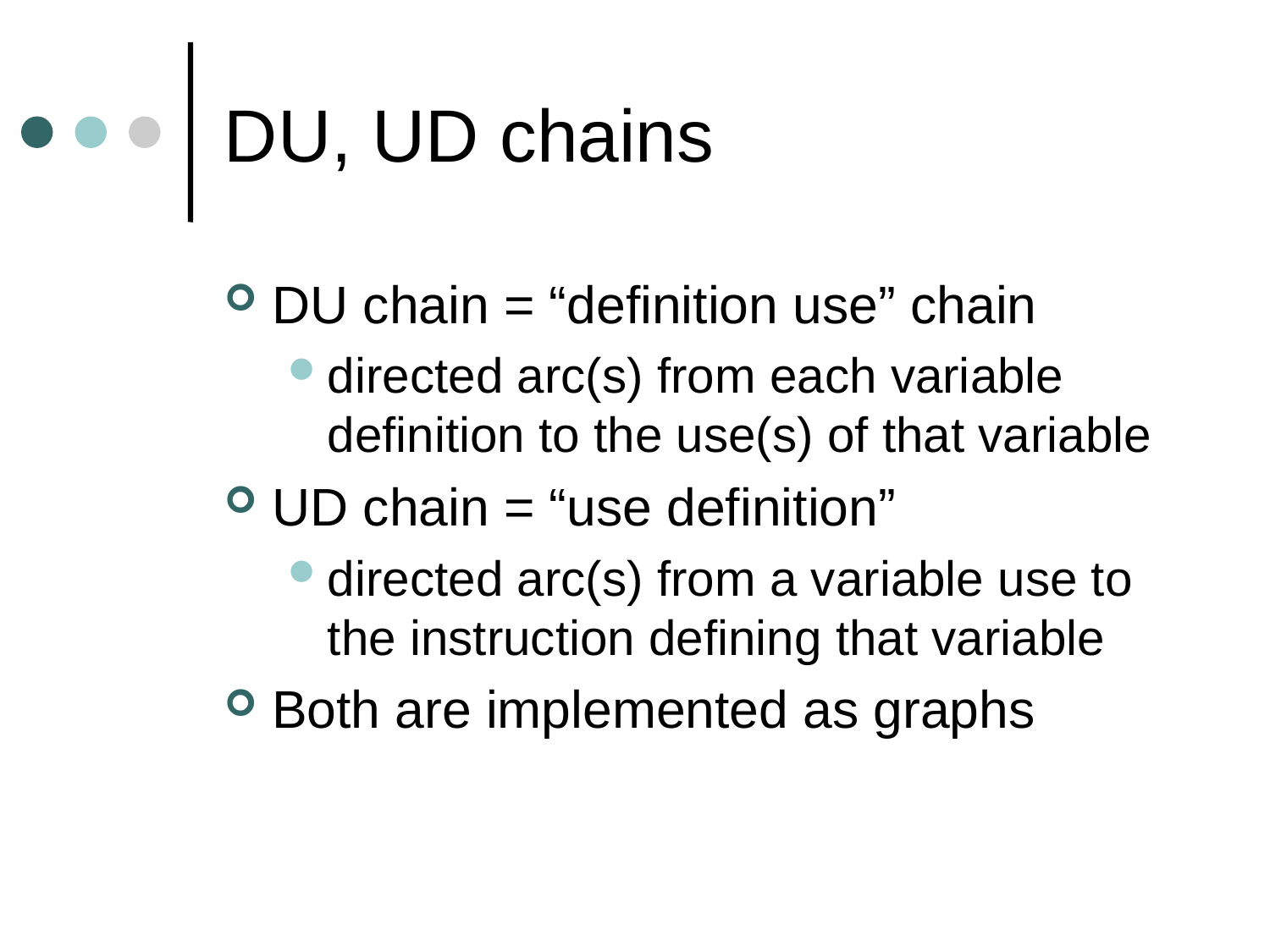

# DU, UD chains
DU chain = “definition use” chain
directed arc(s) from each variable definition to the use(s) of that variable
UD chain = “use definition”
directed arc(s) from a variable use to the instruction defining that variable
Both are implemented as graphs